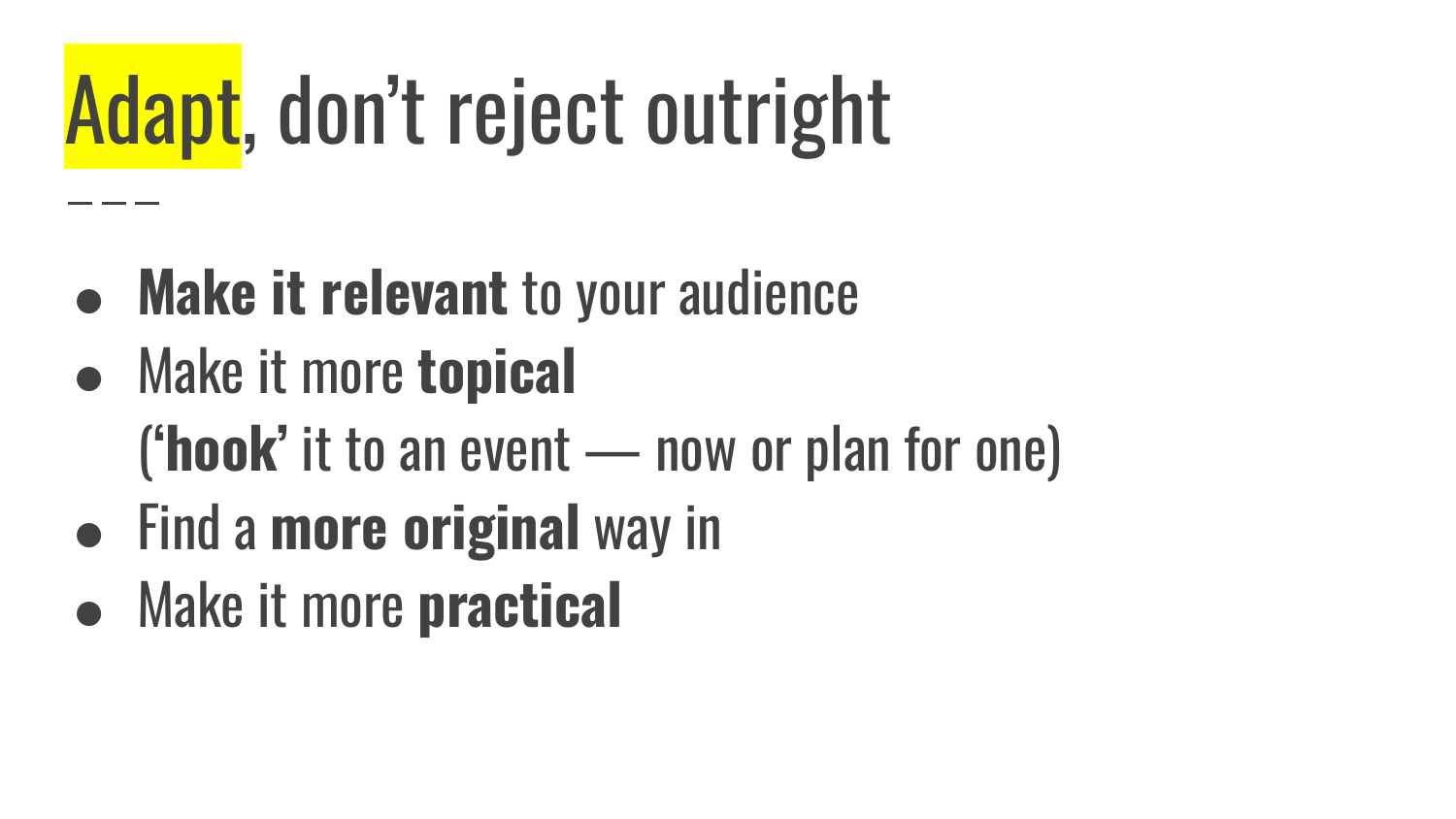

# Adapt, don’t reject outright
Make it relevant to your audience
Make it more topical
(‘hook’ it to an event — now or plan for one)
Find a more original way in
Make it more practical